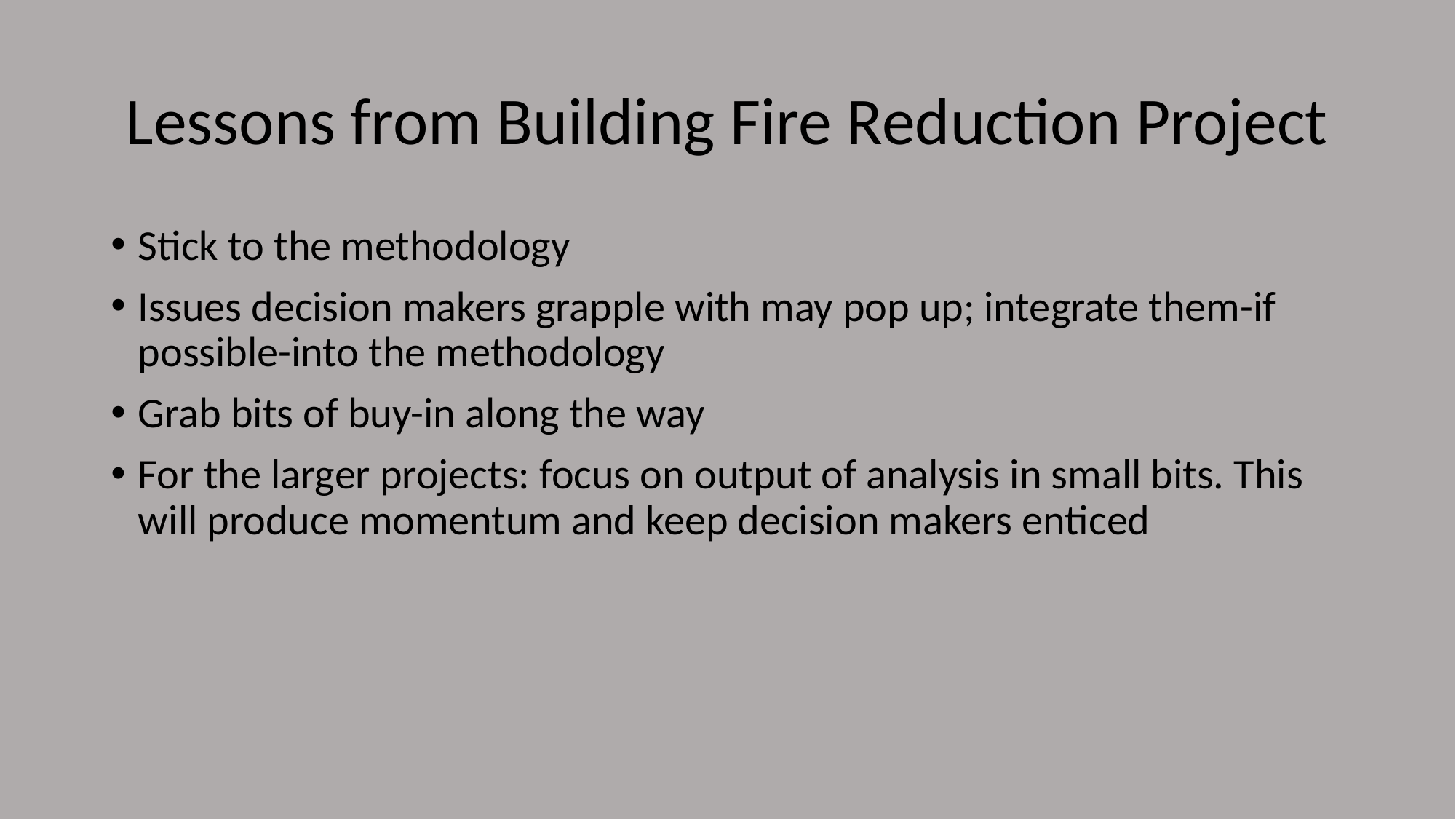

# Lessons from Building Fire Reduction Project
Stick to the methodology
Issues decision makers grapple with may pop up; integrate them-if possible-into the methodology
Grab bits of buy-in along the way
For the larger projects: focus on output of analysis in small bits. This will produce momentum and keep decision makers enticed